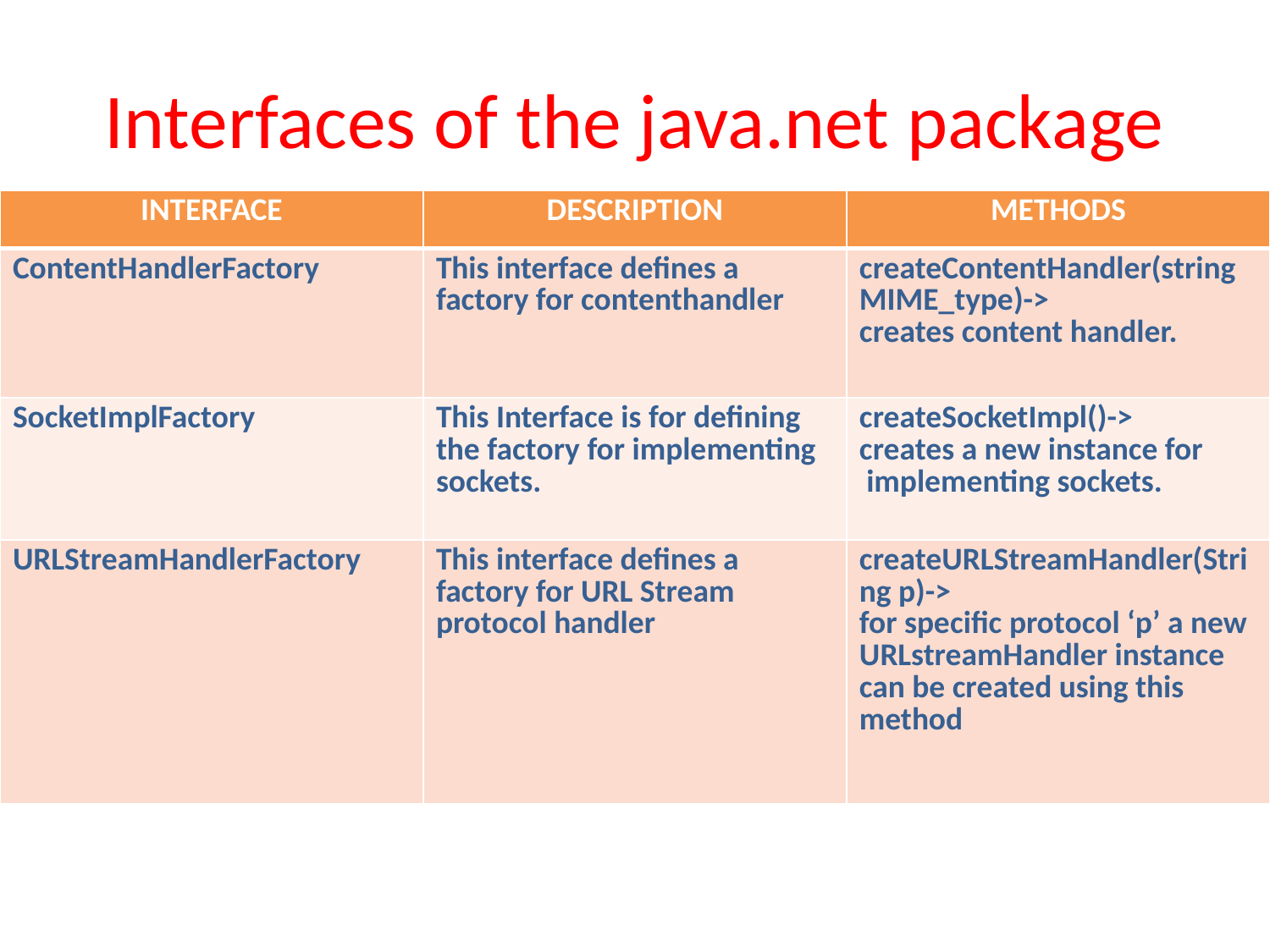

# Interfaces of the java.net package
| INTERFACE | DESCRIPTION | METHODS |
| --- | --- | --- |
| ContentHandlerFactory | This interface defines a factory for contenthandler | createContentHandler(string MIME\_type)-> creates content handler. |
| SocketImplFactory | This Interface is for defining the factory for implementing sockets. | createSocketImpl()-> creates a new instance for implementing sockets. |
| URLStreamHandlerFactory | This interface defines a factory for URL Stream protocol handler | createURLStreamHandler(String p)-> for specific protocol ‘p’ a new URLstreamHandler instance can be created using this method |